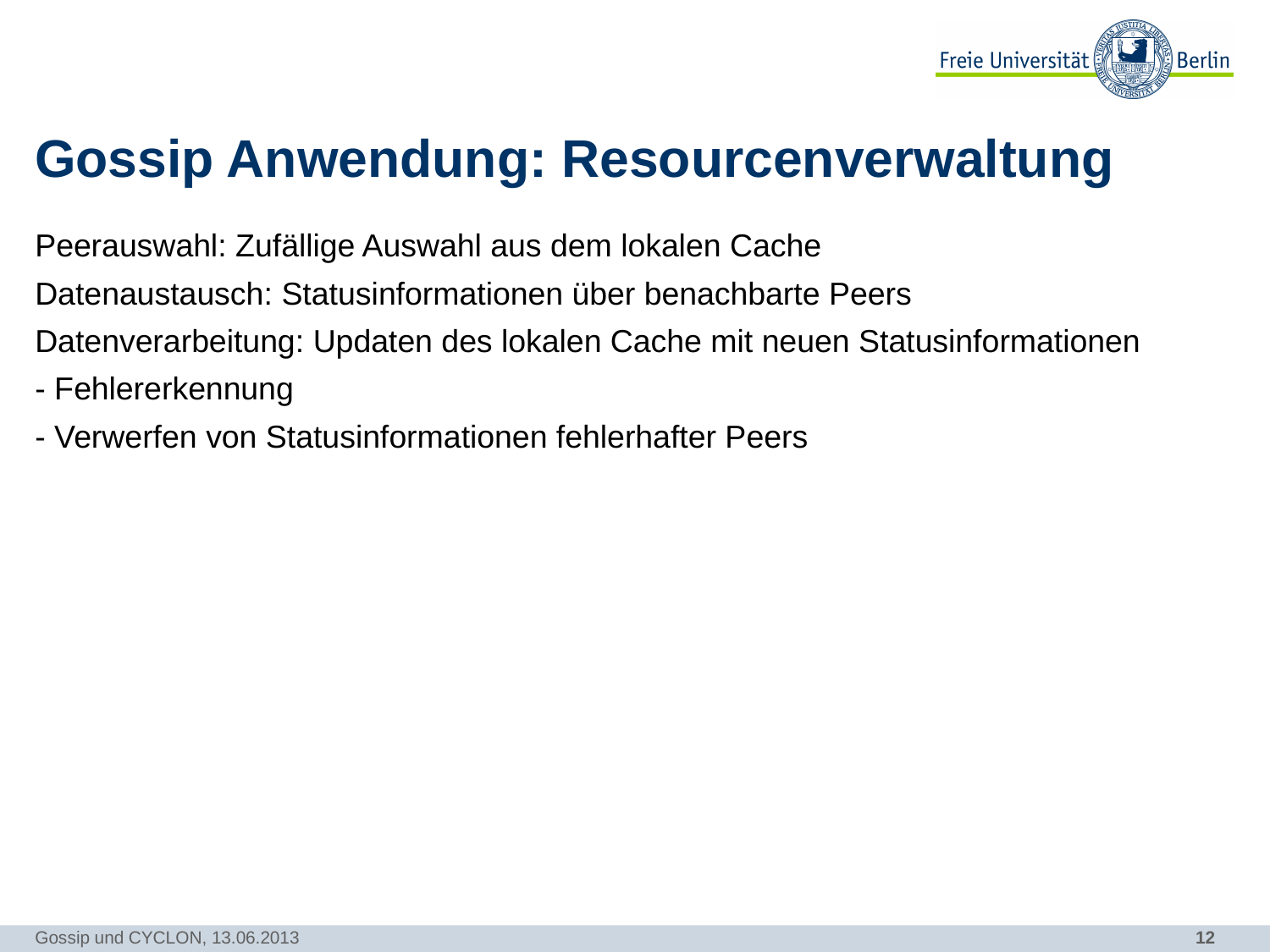

# Gossip Anwendung: Resourcenverwaltung
Peerauswahl: Zufällige Auswahl aus dem lokalen Cache
Datenaustausch: Statusinformationen über benachbarte Peers
Datenverarbeitung: Updaten des lokalen Cache mit neuen Statusinformationen
- Fehlererkennung
- Verwerfen von Statusinformationen fehlerhafter Peers
Gossip und CYCLON, 13.06.2013